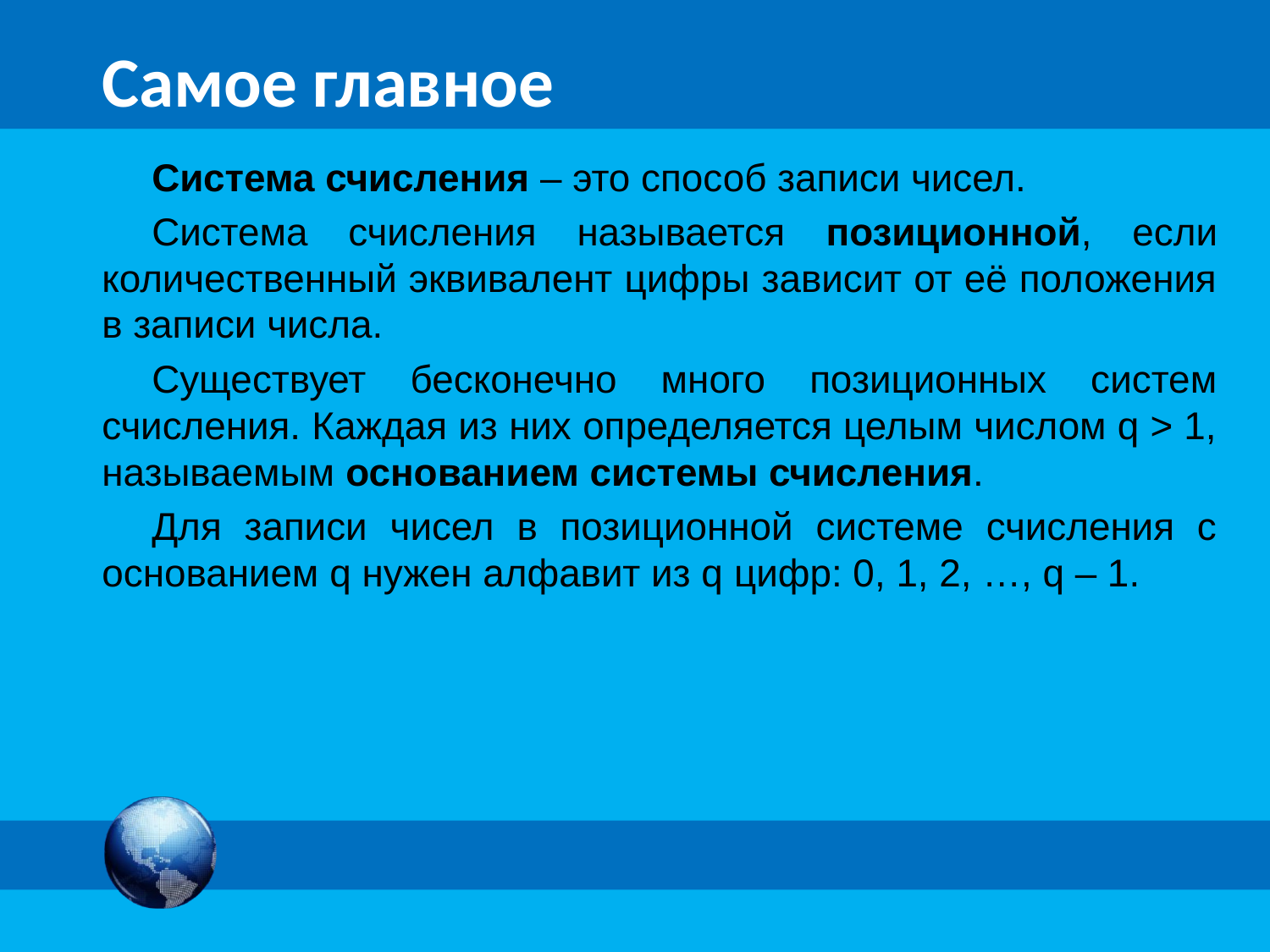

# Самое главное
Система счисления – это способ записи чисел.
Система счисления называется позиционной, если количественный эквивалент цифры зависит от её положения в записи числа.
Существует бесконечно много позиционных систем счисления. Каждая из них определяется целым числом q > 1, называемым основанием системы счисления.
Для записи чисел в позиционной системе счисления с основанием q нужен алфавит из q цифр: 0, 1, 2, …, q – 1.